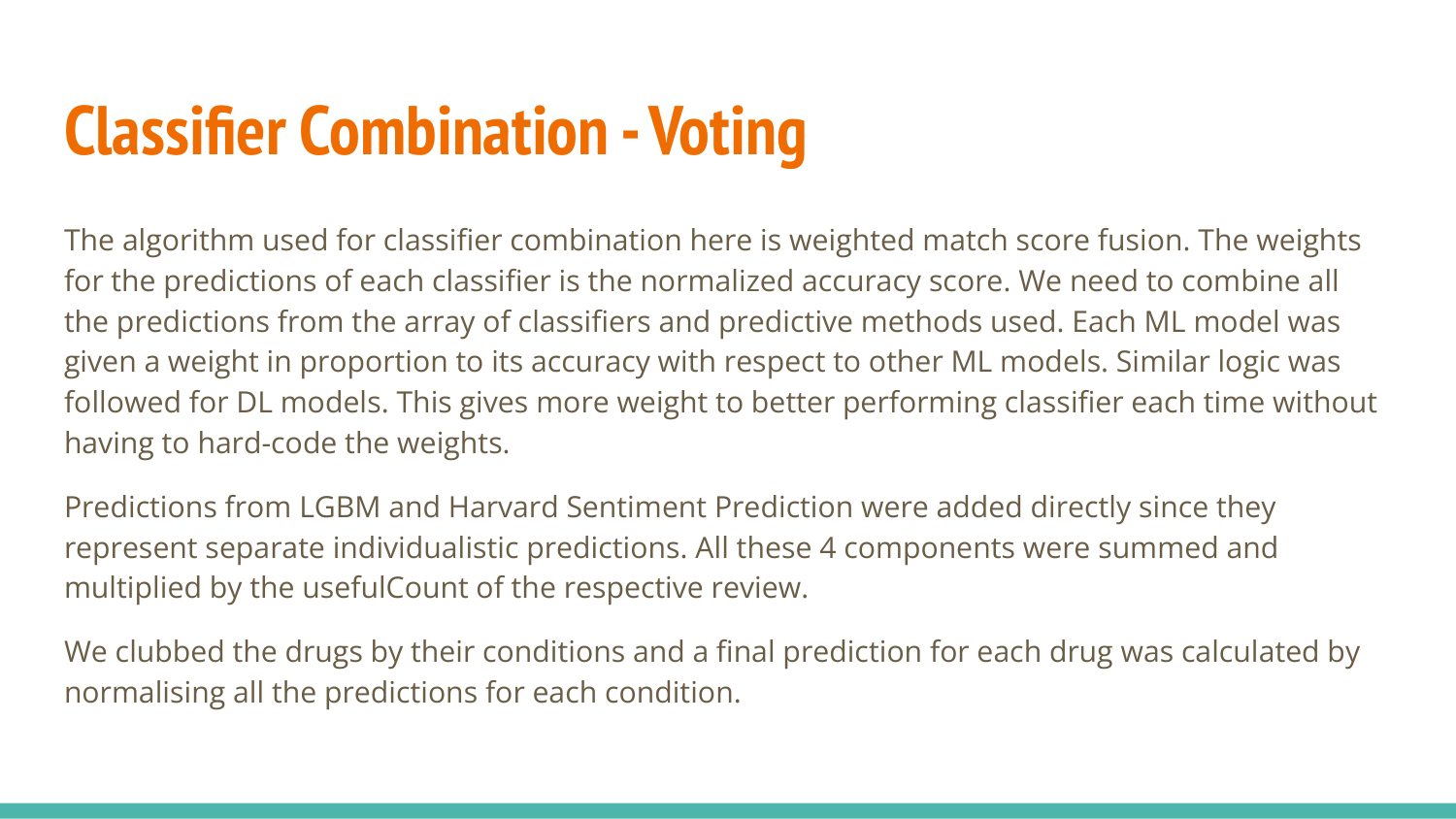

# Classifier Combination - Voting
The algorithm used for classifier combination here is weighted match score fusion. The weights for the predictions of each classifier is the normalized accuracy score. We need to combine all the predictions from the array of classifiers and predictive methods used. Each ML model was given a weight in proportion to its accuracy with respect to other ML models. Similar logic was followed for DL models. This gives more weight to better performing classifier each time without having to hard-code the weights.
Predictions from LGBM and Harvard Sentiment Prediction were added directly since they represent separate individualistic predictions. All these 4 components were summed and multiplied by the usefulCount of the respective review.
We clubbed the drugs by their conditions and a final prediction for each drug was calculated by normalising all the predictions for each condition.